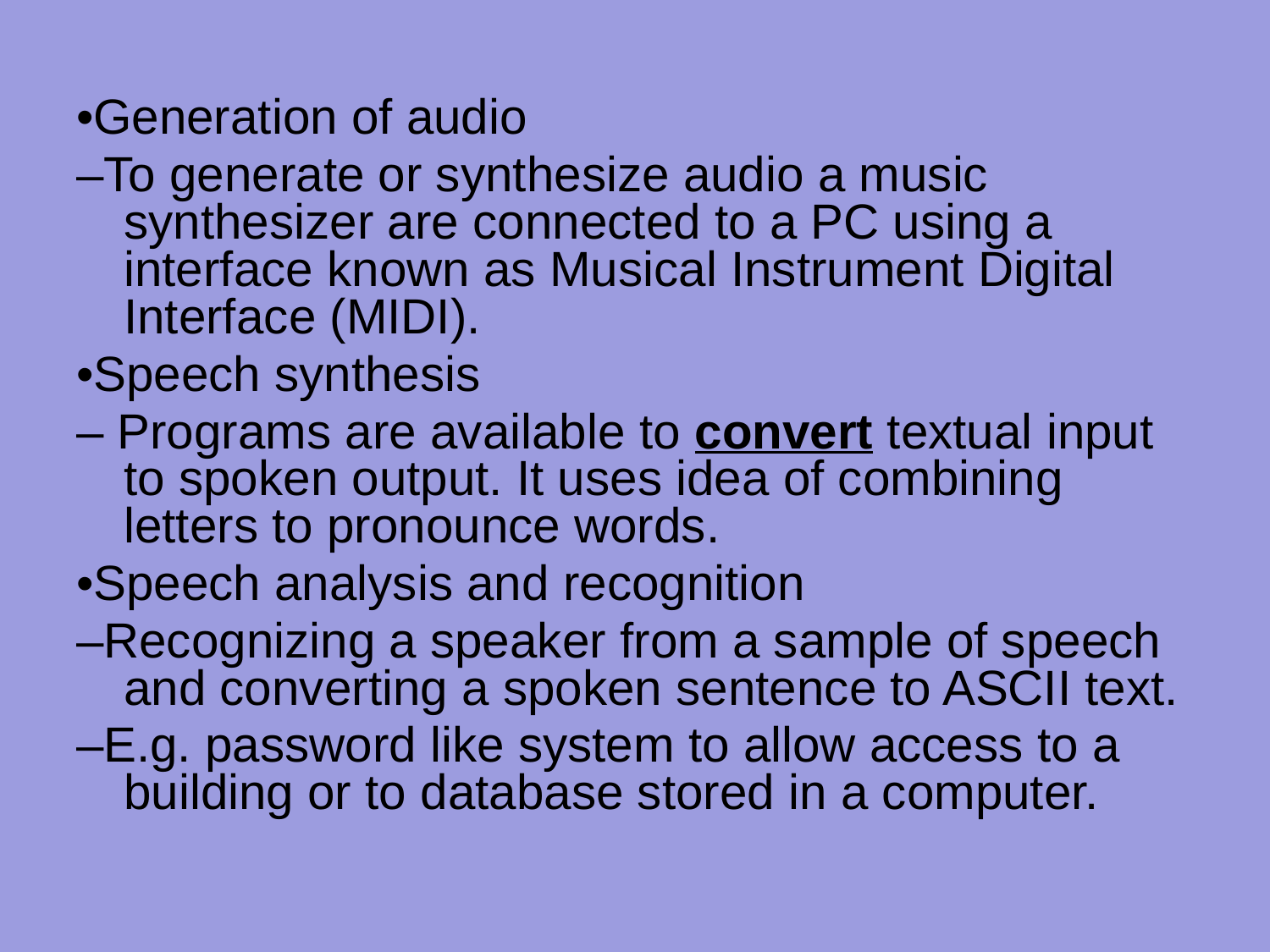

•Generation of audio
–To generate or synthesize audio a music synthesizer are connected to a PC using a interface known as Musical Instrument Digital Interface (MIDI).
•Speech synthesis
– Programs are available to convert textual input to spoken output. It uses idea of combining letters to pronounce words.
•Speech analysis and recognition
–Recognizing a speaker from a sample of speech and converting a spoken sentence to ASCII text.
–E.g. password like system to allow access to a building or to database stored in a computer.